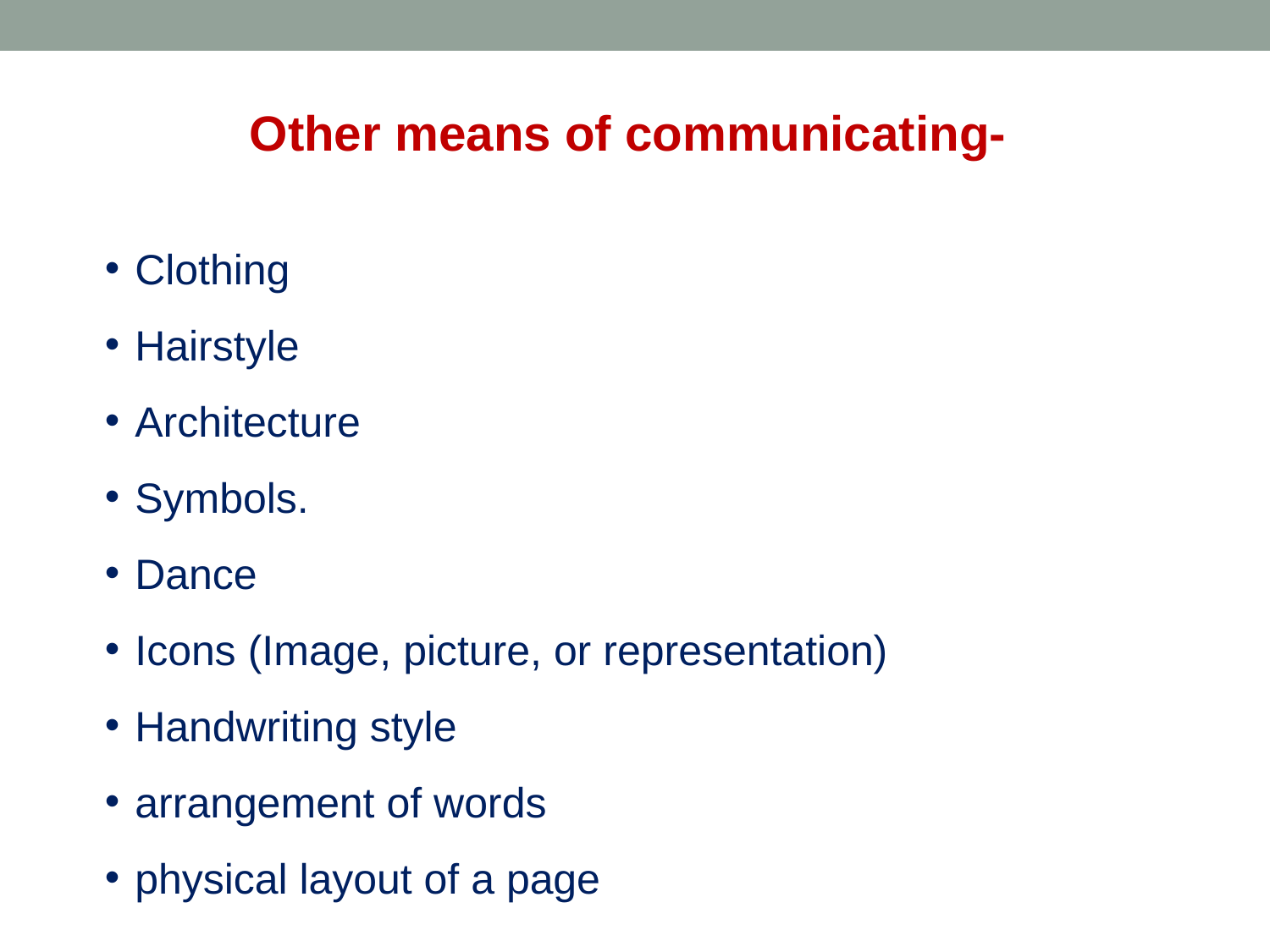

Other means of communicating-
Clothing
Hairstyle
Architecture
Symbols.
Dance
Icons (Image, picture, or representation)
Handwriting style
arrangement of words
physical layout of a page